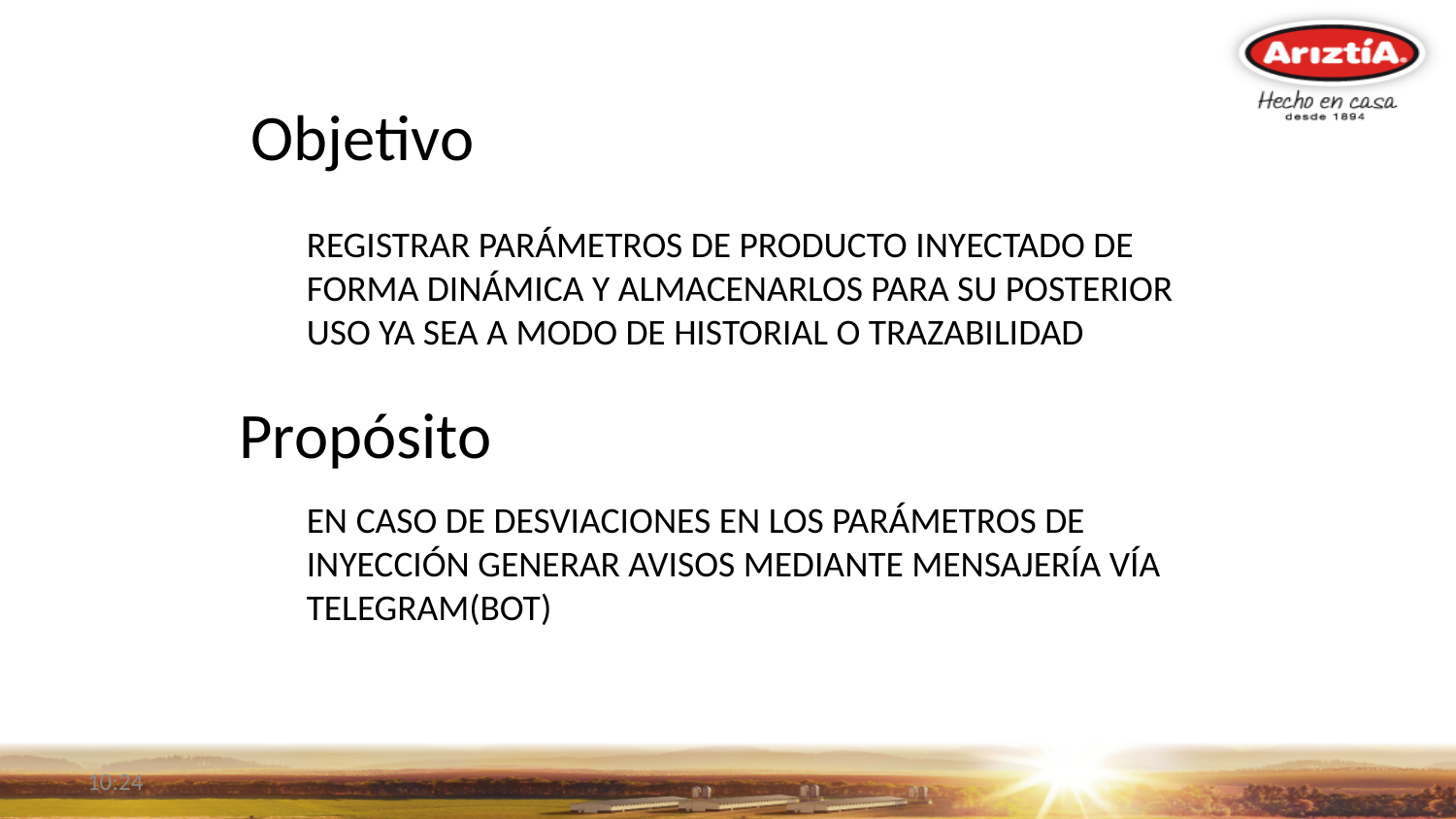

Objetivo
REGISTRAR PARÁMETROS DE PRODUCTO INYECTADO DE FORMA DINÁMICA Y ALMACENARLOS PARA SU POSTERIOR USO YA SEA A MODO DE HISTORIAL O TRAZABILIDAD
Propósito
EN CASO DE DESVIACIONES EN LOS PARÁMETROS DE INYECCIÓN GENERAR AVISOS MEDIANTE MENSAJERÍA VÍA TELEGRAM(BOT)
10:24